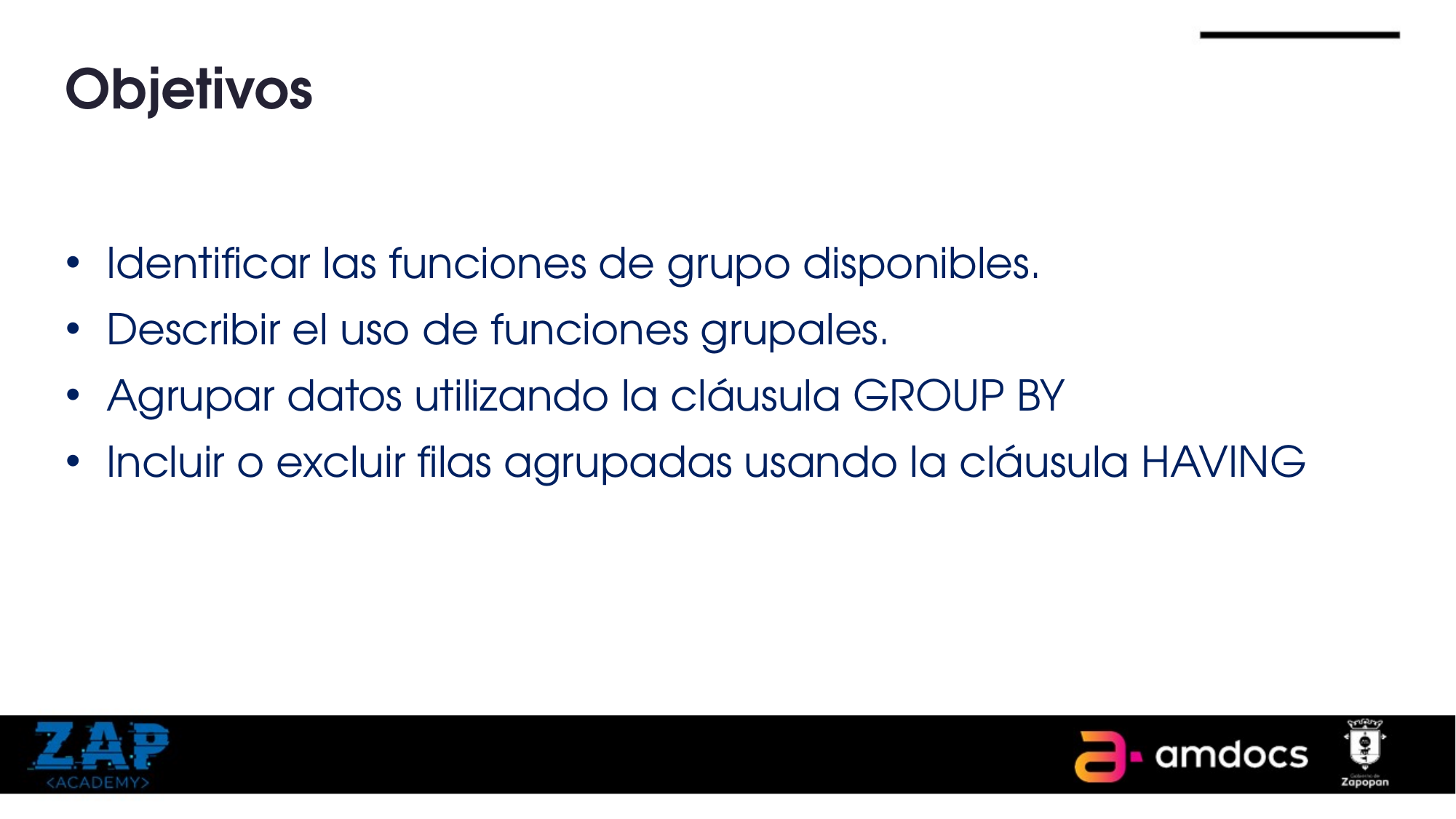

# Objetivos

Identificar las funciones de grupo disponibles.
Describir el uso de funciones grupales.
Agrupar datos utilizando la cláusula GROUP BY
Incluir o excluir filas agrupadas usando la cláusula HAVING